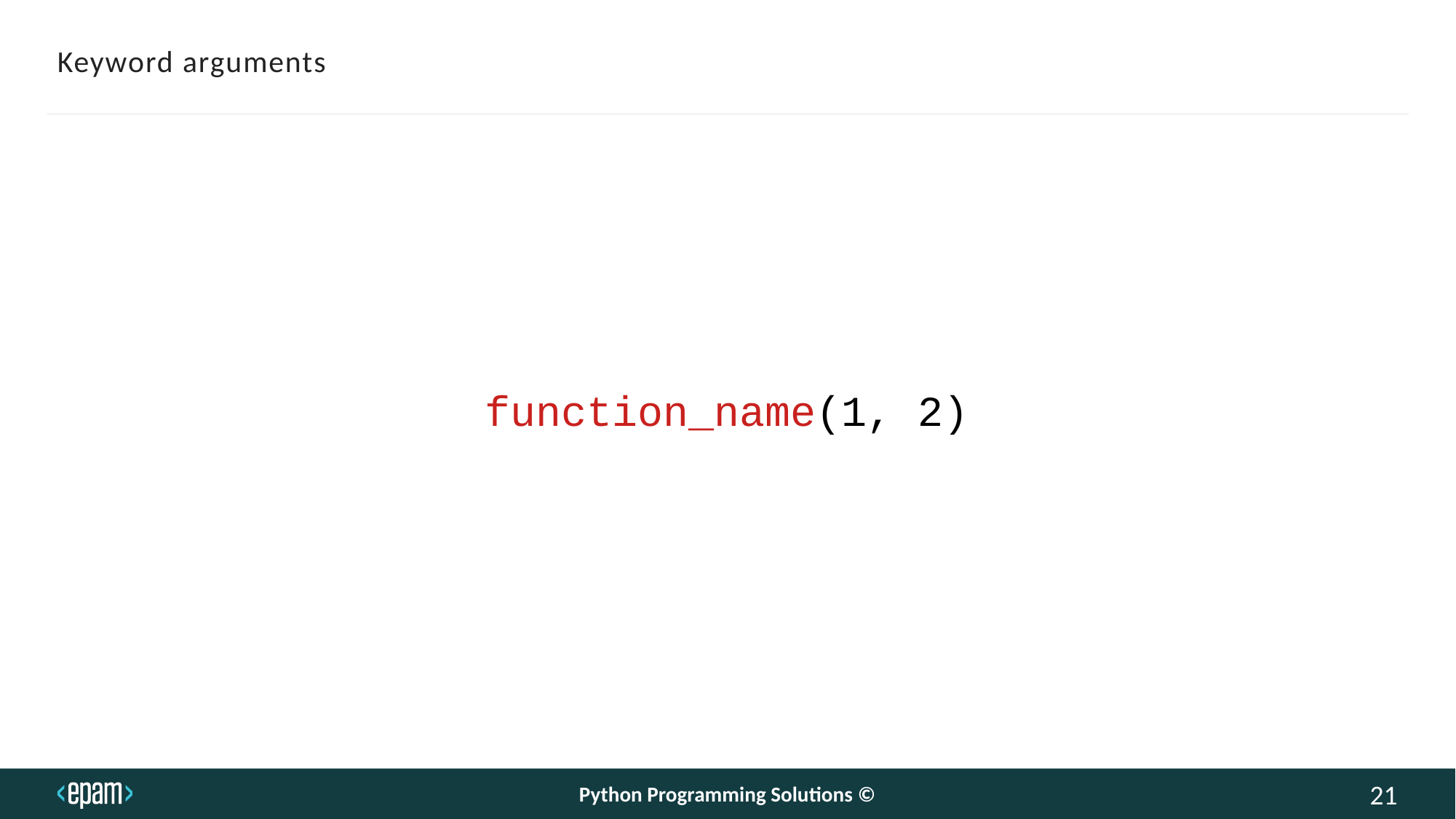

Keyword arguments
function_name(1, 2)
Python Programming Solutions ©
21